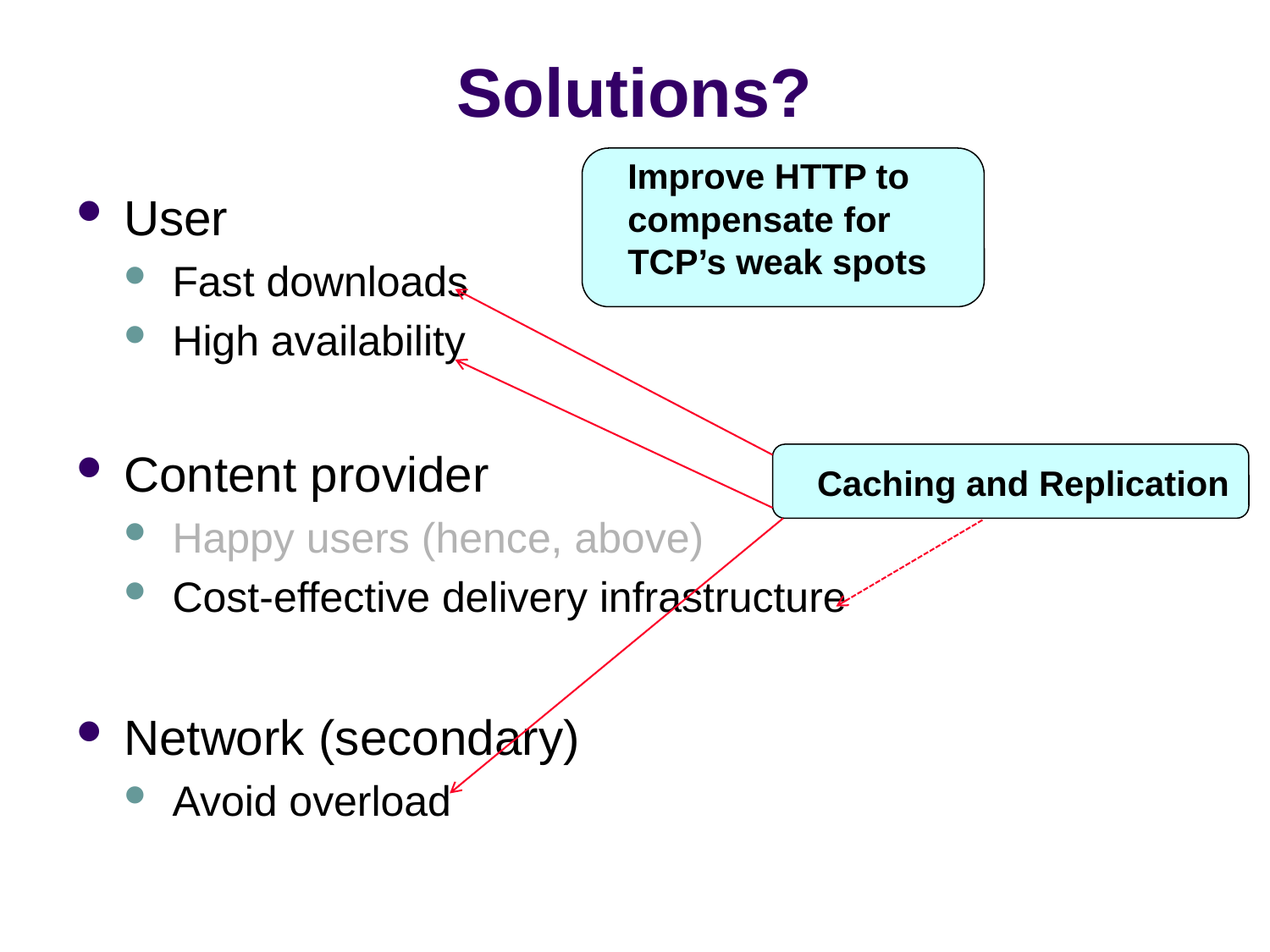

# Solutions?

Improve HTTP to
compensate for
TCP’s weak spots
User
Fast downloads
High availability

Content provider
Happy users (hence, above)
Cost-effective delivery infrastructure

Network (secondary)
Avoid overload

Caching and Replication